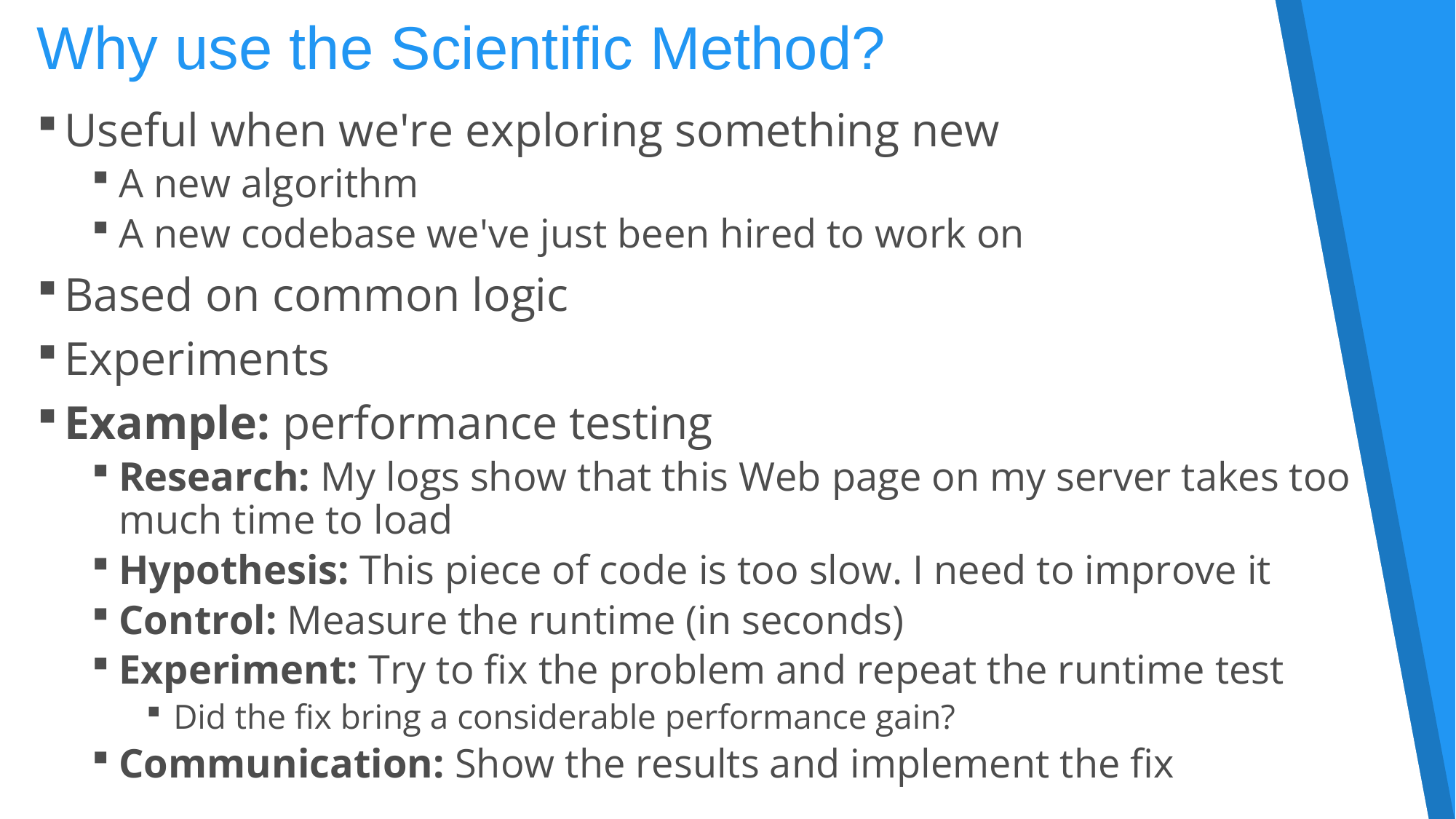

# Why use the Scientific Method?
Useful when we're exploring something new
A new algorithm
A new codebase we've just been hired to work on
Based on common logic
Experiments
Example: performance testing
Research: My logs show that this Web page on my server takes too much time to load
Hypothesis: This piece of code is too slow. I need to improve it
Control: Measure the runtime (in seconds)
Experiment: Try to fix the problem and repeat the runtime test
Did the fix bring a considerable performance gain?
Communication: Show the results and implement the fix